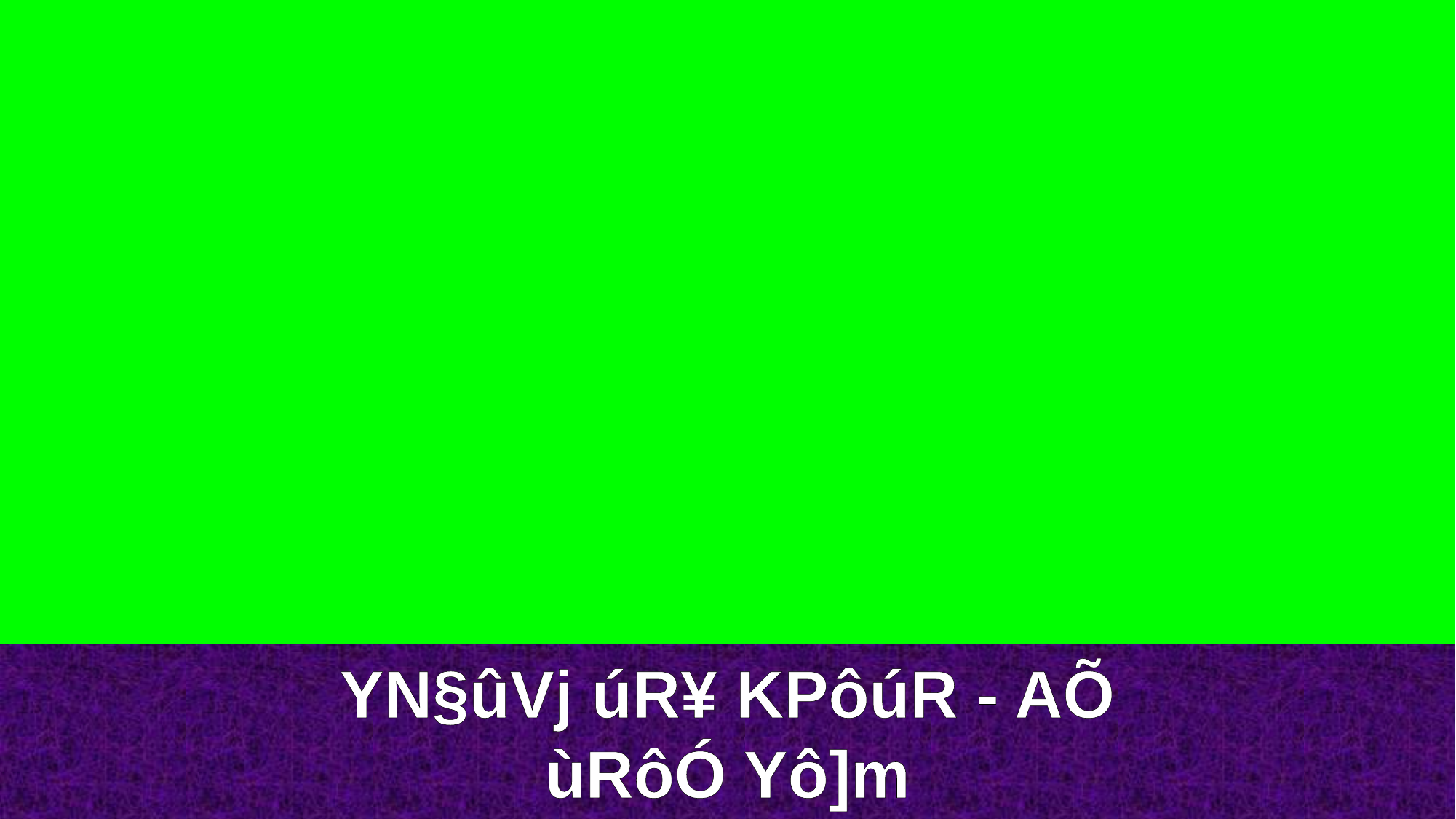

YN§ûVj úR¥ KPôúR - AÕ
ùRôÓ Yô]m